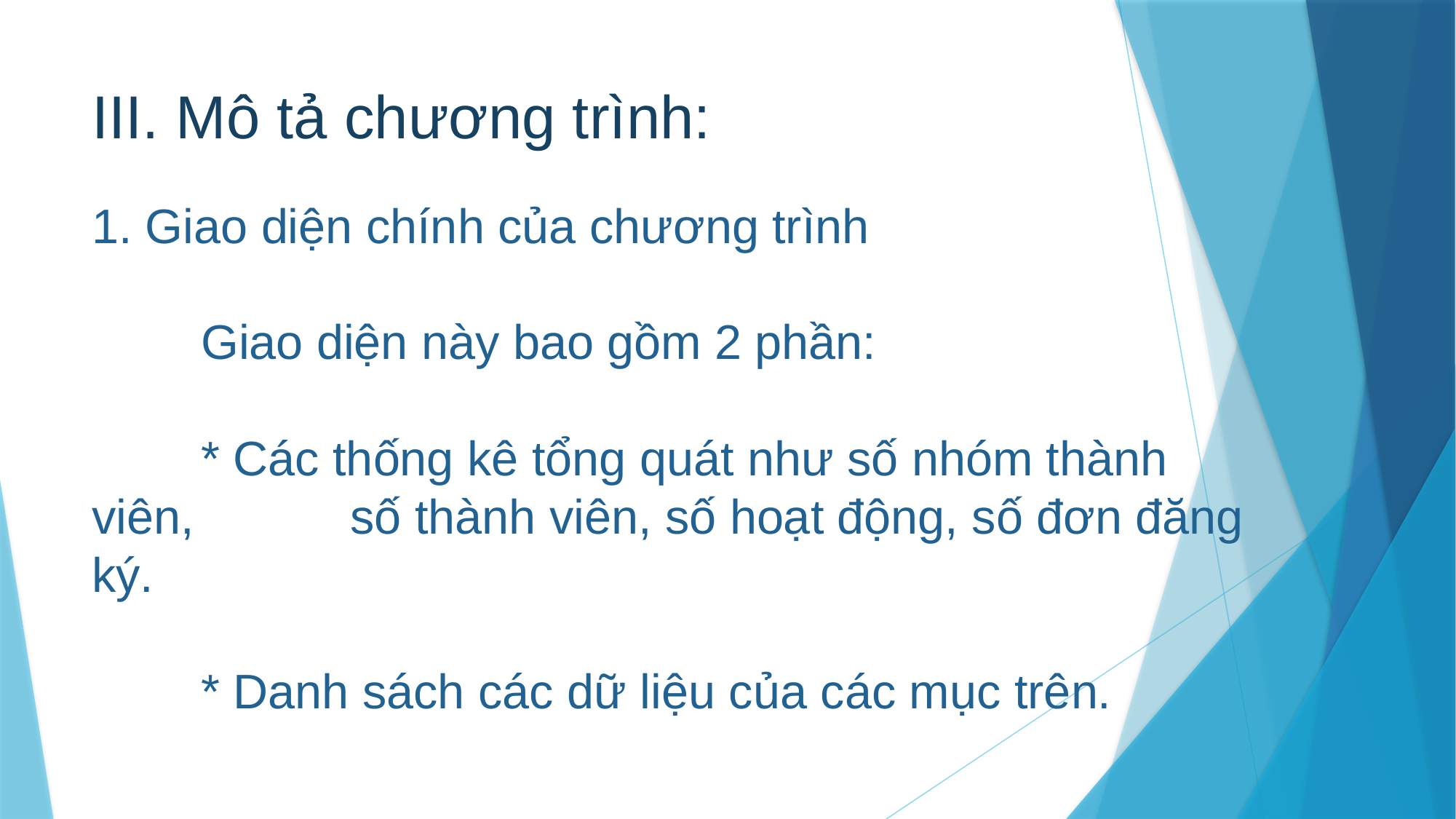

# III. Mô tả chương trình: 1. Giao diện chính của chương trình Giao diện này bao gồm 2 phần: * Các thống kê tổng quát như số nhóm thành viên, 	   số thành viên, số hoạt động, số đơn đăng ký. * Danh sách các dữ liệu của các mục trên.